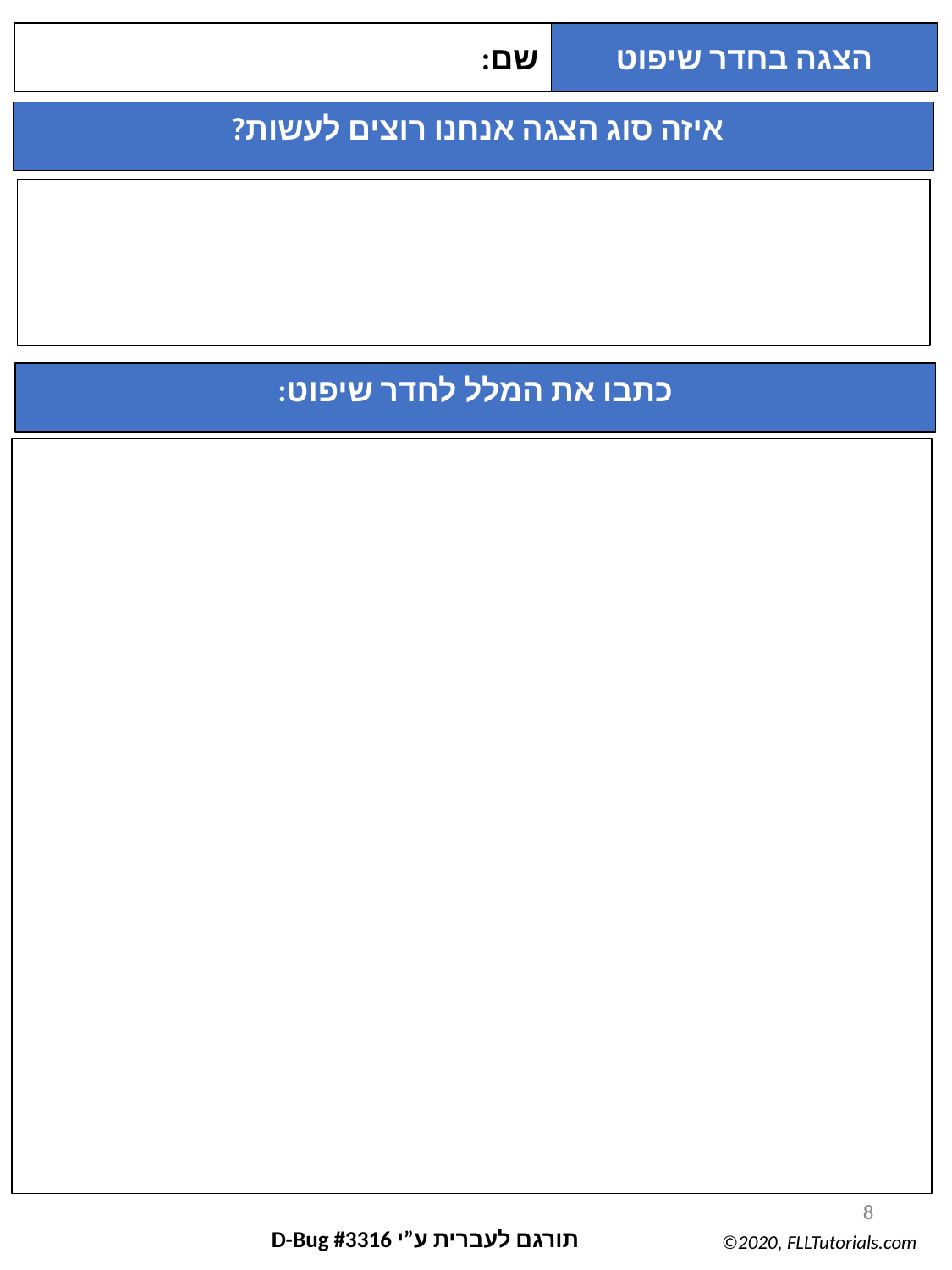

שם:
הצגה בחדר שיפוט
איזה סוג הצגה אנחנו רוצים לעשות?

כתבו את המלל לחדר שיפוט:

8
תורגם לעברית ע”י D-Bug #3316
©2020, FLLTutorials.com